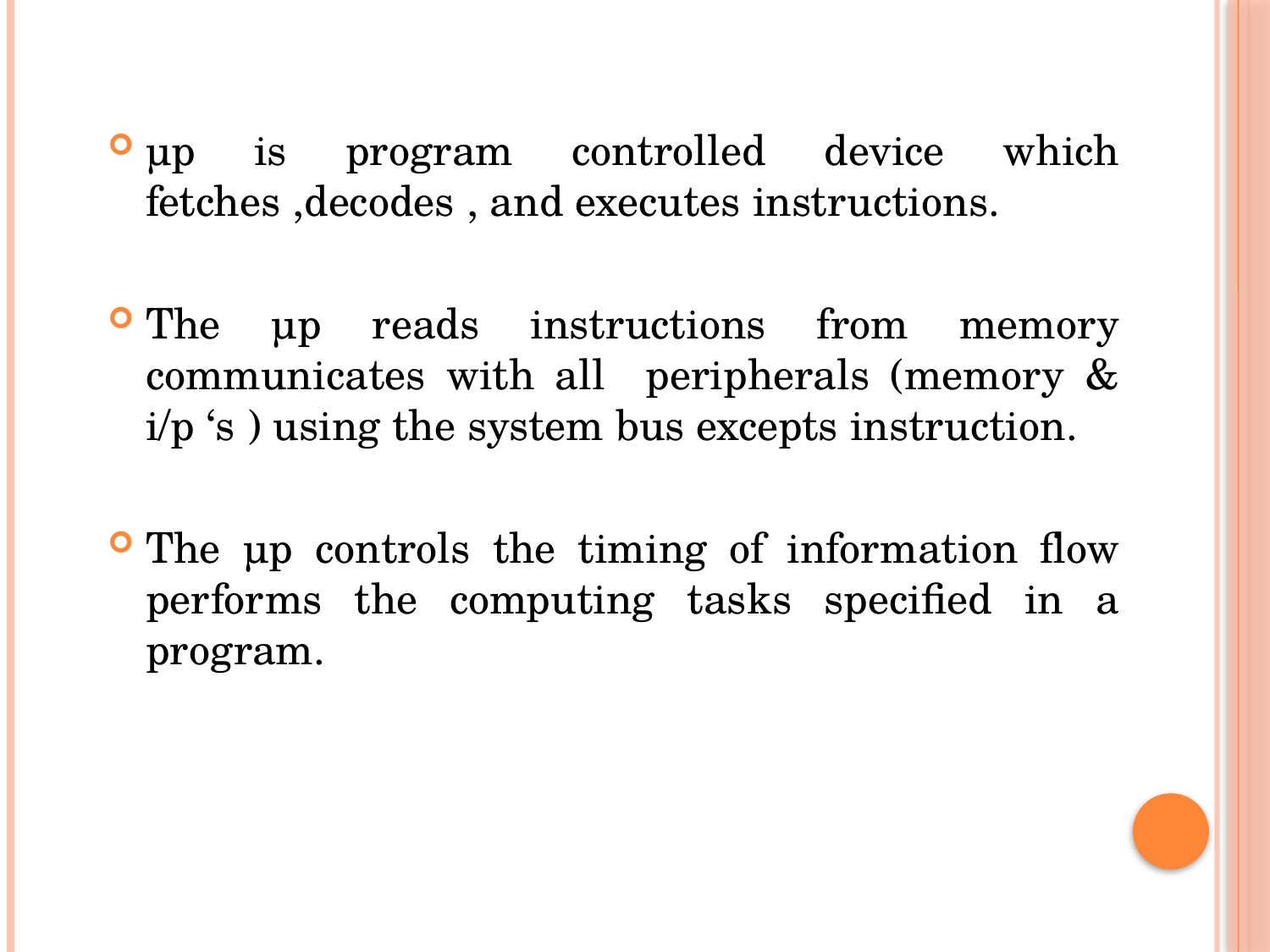

µp is program controlled device which fetches ,decodes , and executes instructions.

The µp reads instructions from memory communicates with all  peripherals (memory & i/p ‘s ) using the system bus excepts instruction.

The µp controls the timing of information flow performs the computing tasks specified in a program.